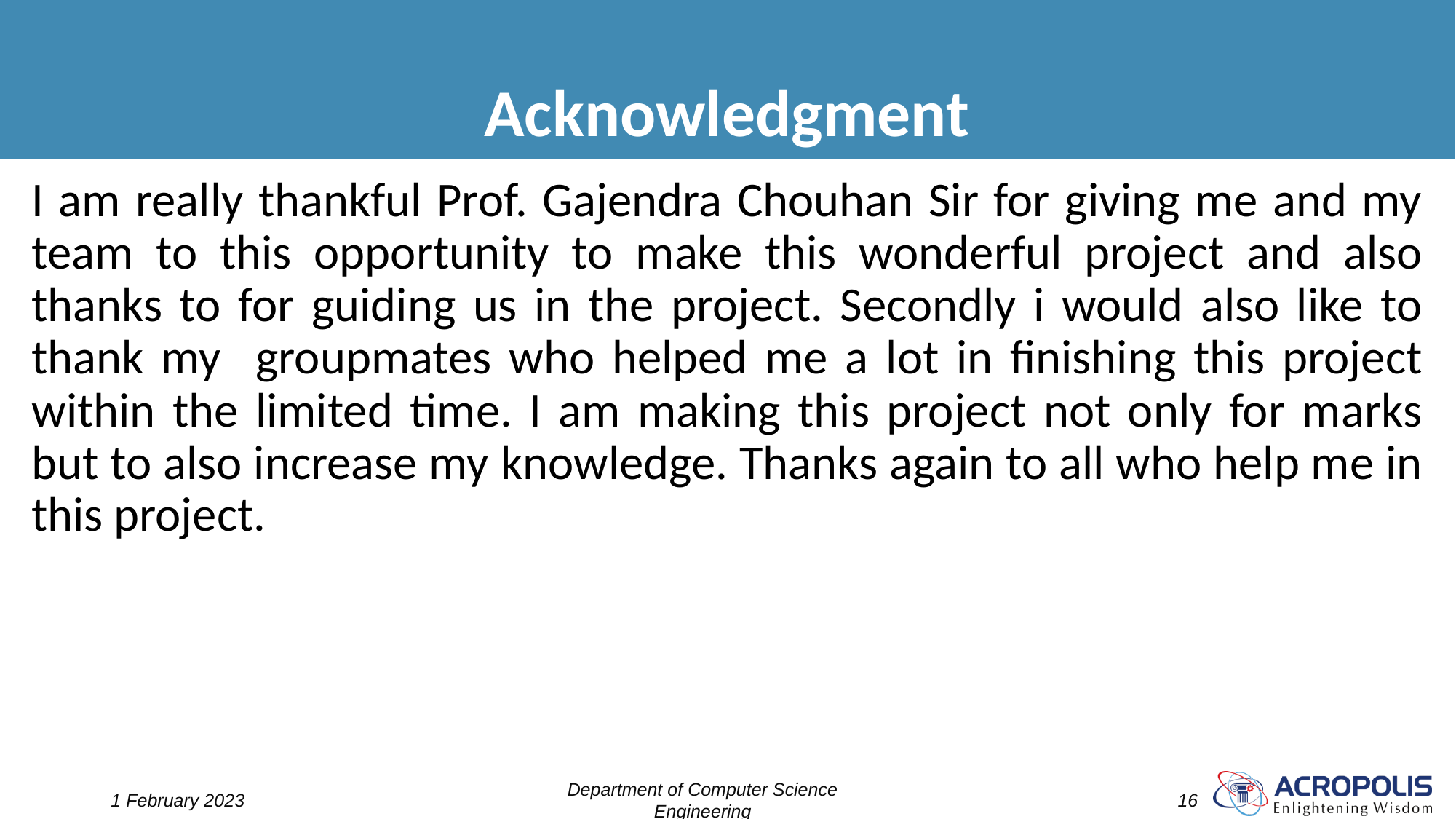

# Acknowledgment
I am really thankful Prof. Gajendra Chouhan Sir for giving me and my team to this opportunity to make this wonderful project and also thanks to for guiding us in the project. Secondly i would also like to thank my  groupmates who helped me a lot in finishing this project within the limited time. I am making this project not only for marks but to also increase my knowledge. Thanks again to all who help me in this project.
1 February 2023
Department of Computer Science Engineering
16